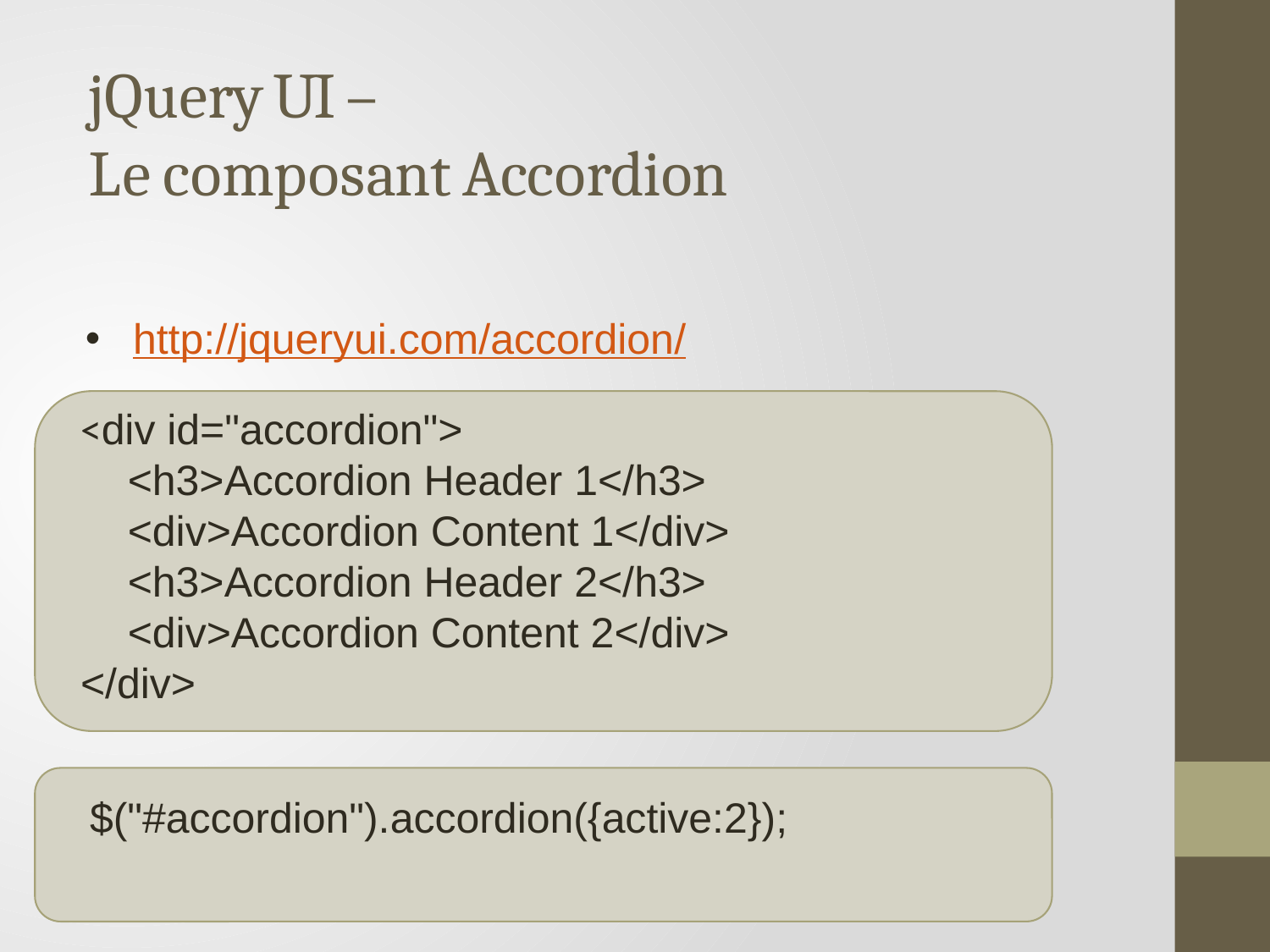

# jQuery UI – Le composant Accordion
http://jqueryui.com/accordion/

<div id="accordion">
    <h3>Accordion Header 1</h3>
    <div>Accordion Content 1</div>
    <h3>Accordion Header 2</h3>
    <div>Accordion Content 2</div>
</div>

$("#accordion").accordion({active:2});